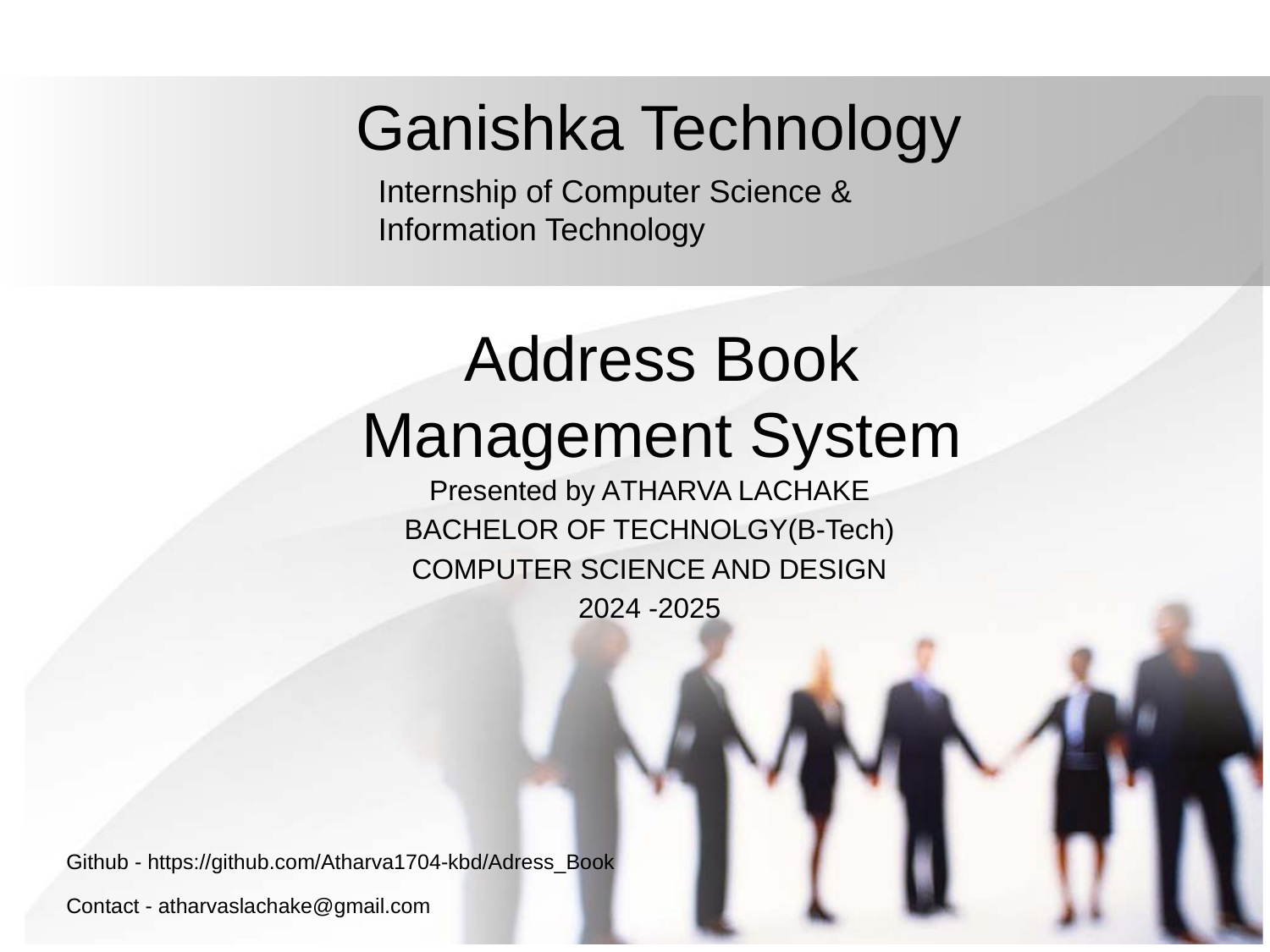

Ganishka Technology
Internship of Computer Science & Information Technology
# Address Book Management System
Presented by ATHARVA LACHAKE
BACHELOR OF TECHNOLGY(B-Tech)
COMPUTER SCIENCE AND DESIGN
2024 -2025
Github - https://github.com/Atharva1704-kbd/Adress_Book
Contact - atharvaslachake@gmail.com